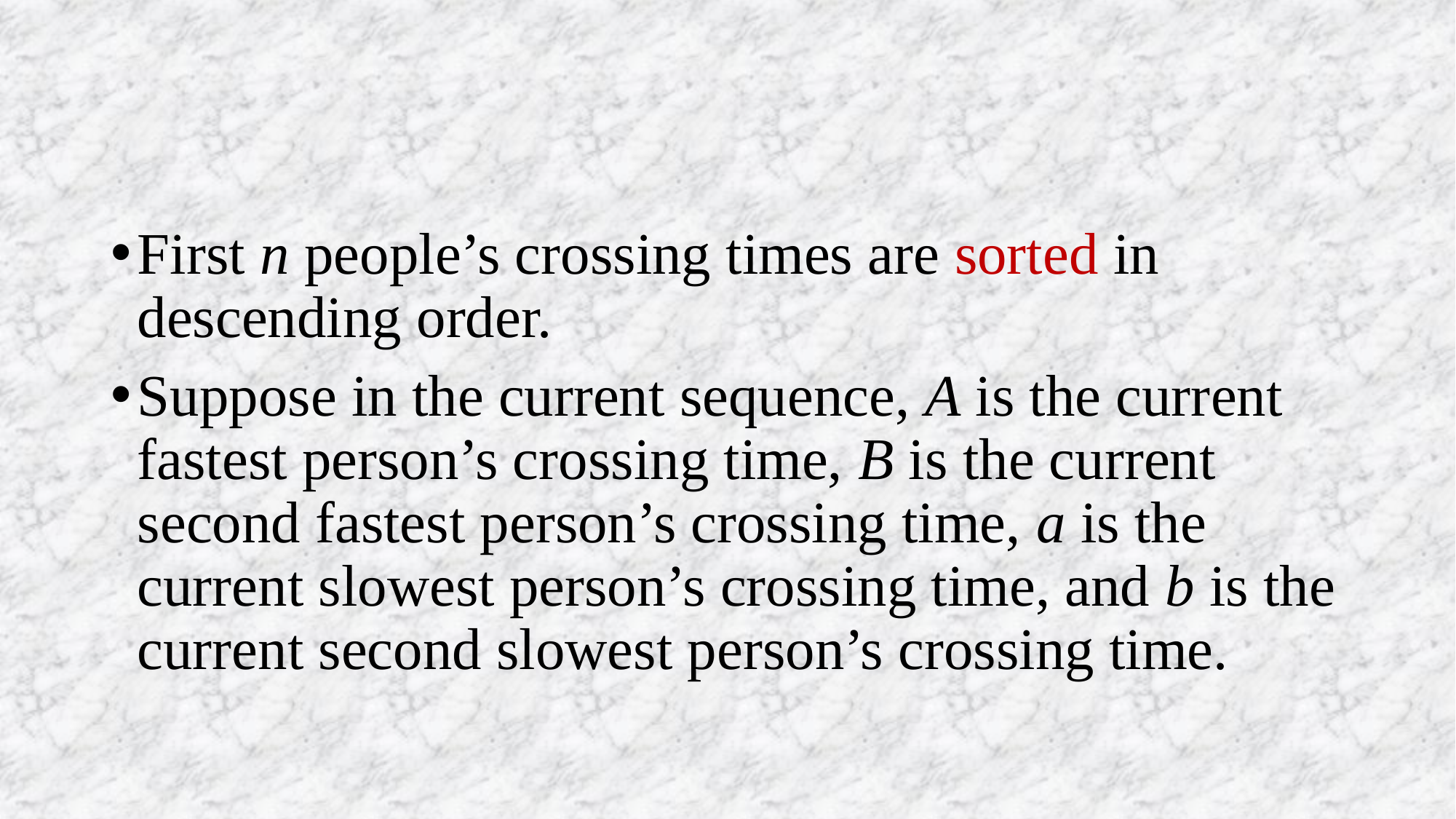

#
First n people’s crossing times are sorted in descending order.
Suppose in the current sequence, A is the current fastest person’s crossing time, B is the current second fastest person’s crossing time, a is the current slowest person’s crossing time, and b is the current second slowest person’s crossing time.